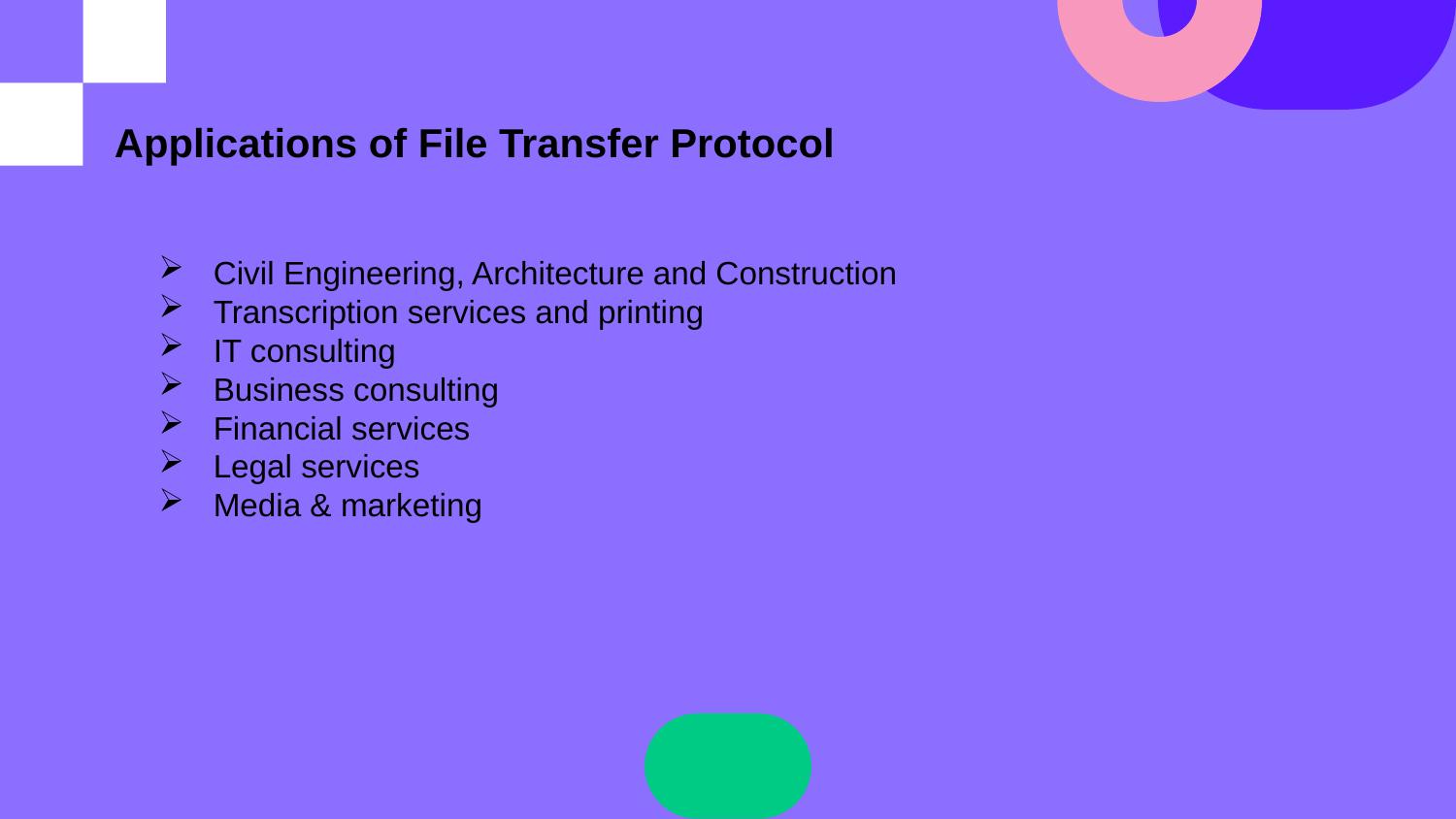

Applications of File Transfer Protocol
Civil Engineering, Architecture and Construction
Transcription services and printing
IT consulting
Business consulting
Financial services
Legal services
Media & marketing